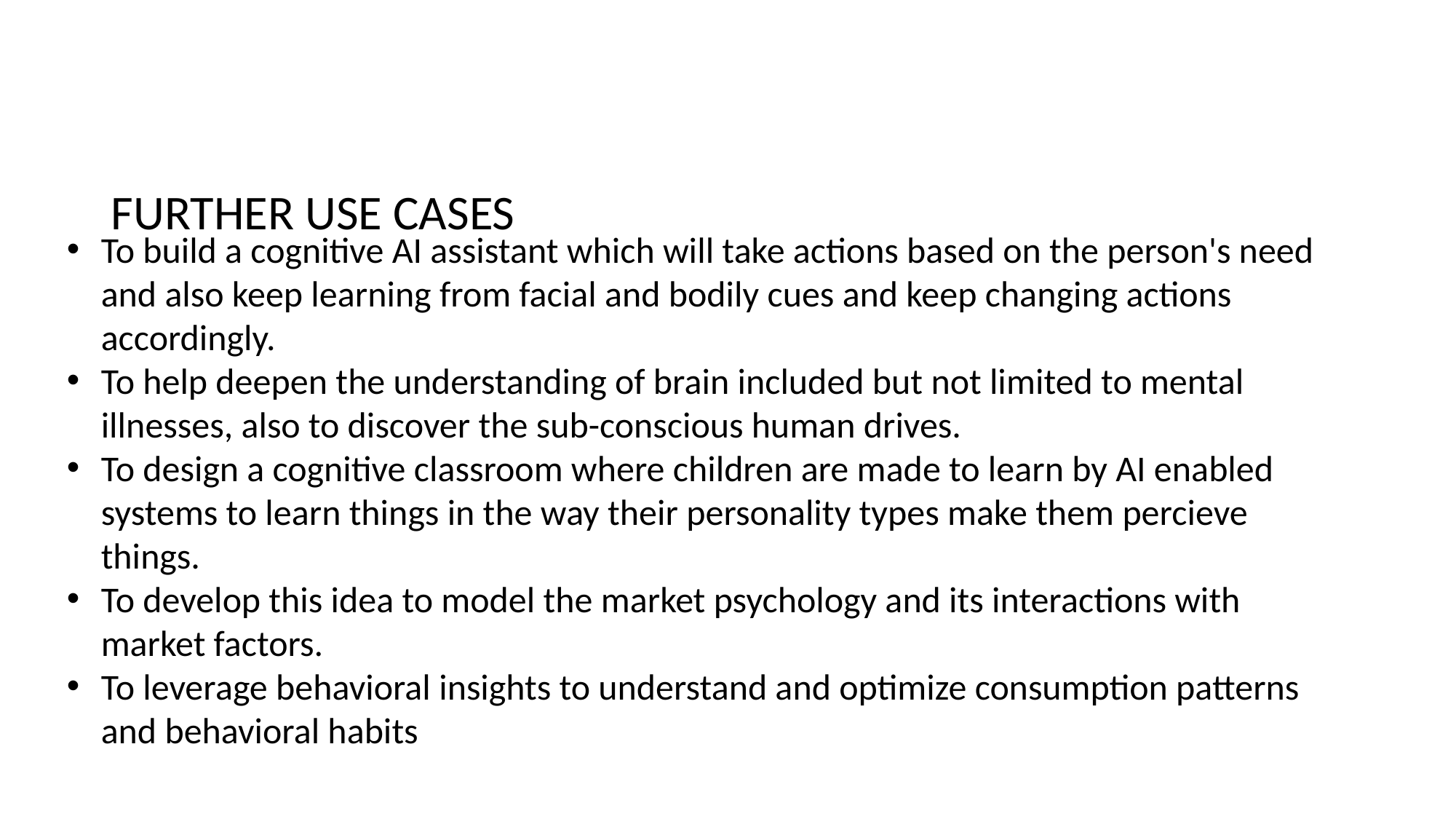

# FURTHER USE CASES
To build a cognitive AI assistant which will take actions based on the person's need and also keep learning from facial and bodily cues and keep changing actions accordingly.
To help deepen the understanding of brain included but not limited to mental illnesses, also to discover the sub-conscious human drives.
To design a cognitive classroom where children are made to learn by AI enabled systems to learn things in the way their personality types make them percieve things.
To develop this idea to model the market psychology and its interactions with market factors.
To leverage behavioral insights to understand and optimize consumption patterns and behavioral habits